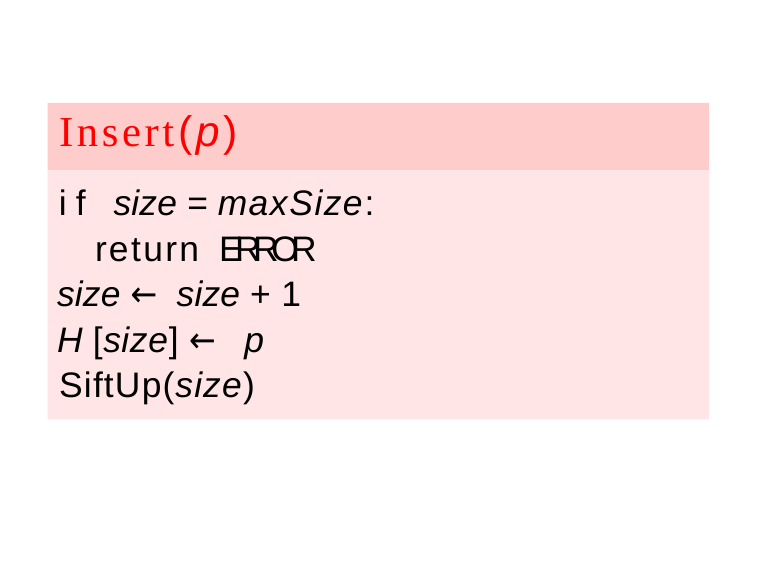

# Insert(p)

if size = maxSize:  return ERROR
size ← size + 1
H [size] ← p  SiftUp(size)